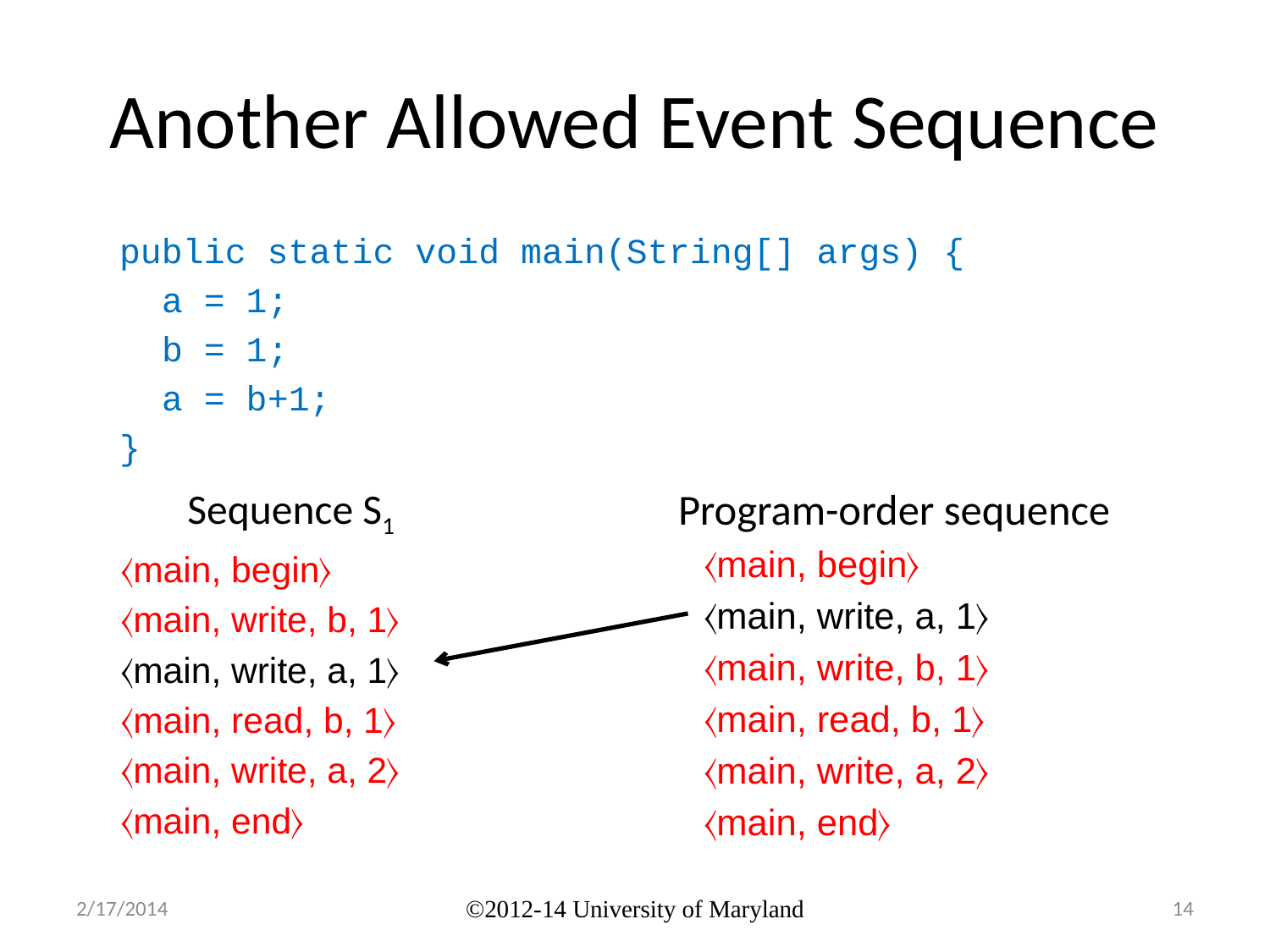

# Another Allowed Event Sequence
public static void main(String[] args) {
  a = 1;
  b = 1;
  a = b+1;
}

Sequence S1
〈main, begin〉
〈main, write, b, 1〉
〈main, write, a, 1〉
〈main, read, b, 1〉
〈main, write, a, 2〉
〈main, end〉

Program-order sequence
〈main, begin〉
〈main, write, a, 1〉
〈main, write, b, 1〉
〈main, read, b, 1〉
〈main, write, a, 2〉
〈main, end〉
2/17/2014
©2012-14 University of Maryland
14